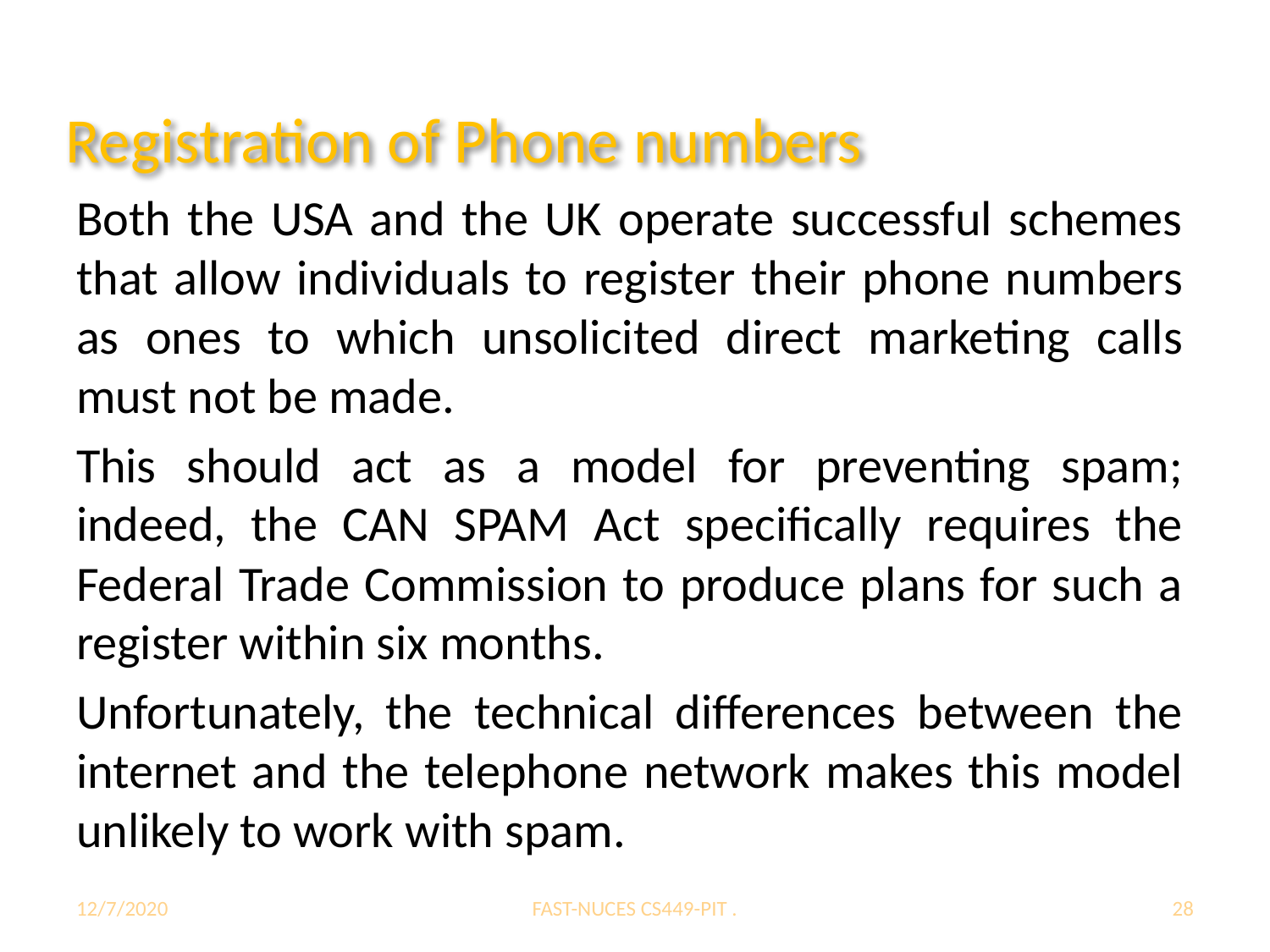

# Registration of Phone numbers
Both the USA and the UK operate successful schemes that allow individuals to register their phone numbers as ones to which unsolicited direct marketing calls must not be made.
This should act as a model for preventing spam; indeed, the CAN SPAM Act specifically requires the Federal Trade Commission to produce plans for such a register within six months.
Unfortunately, the technical differences between the internet and the telephone network makes this model unlikely to work with spam.
12/7/2020
FAST-NUCES CS449-PIT .
28